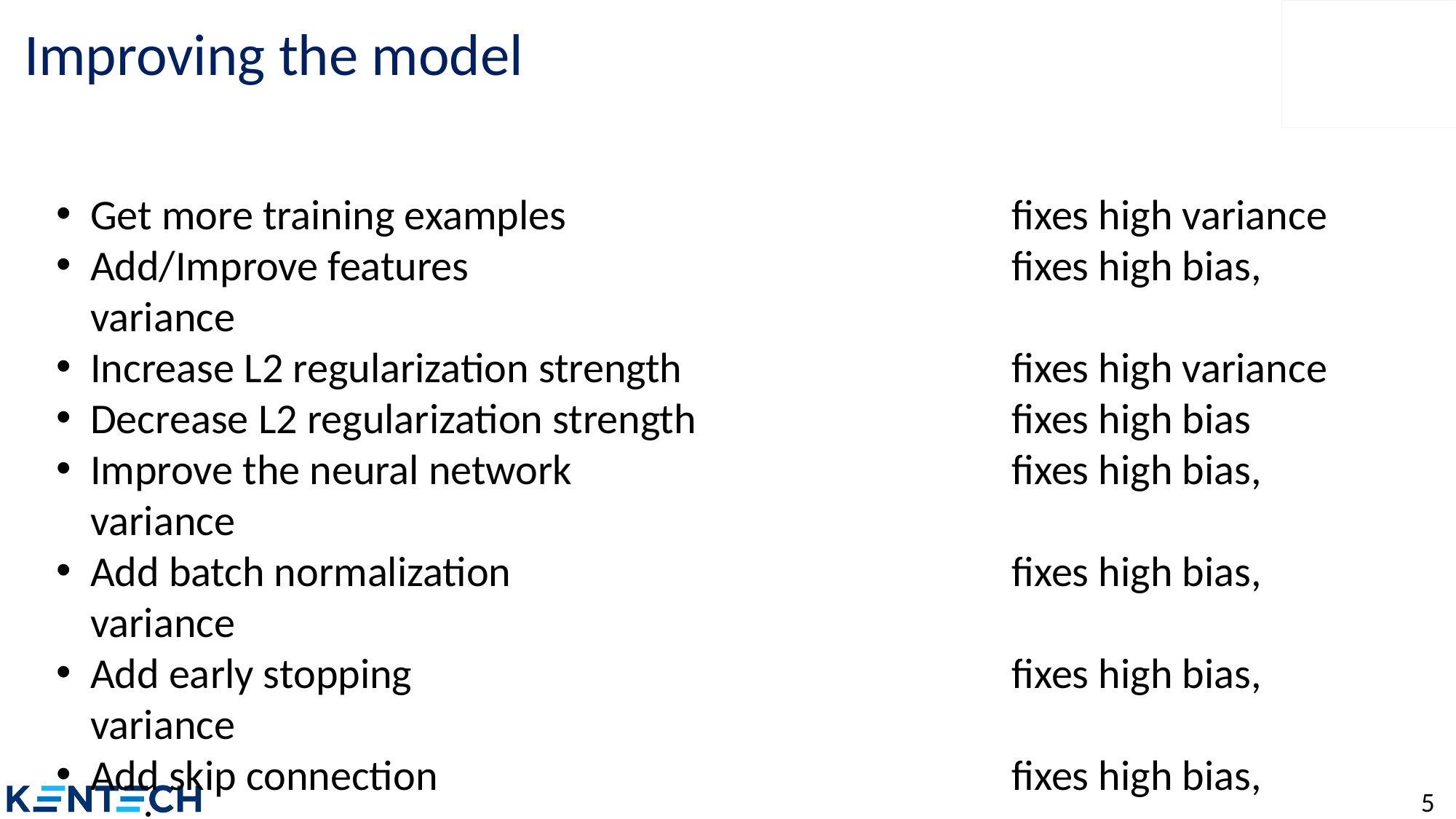

# Improving the model
Get more training examples	fixes high variance
Add/Improve features	fixes high bias, variance
Increase L2 regularization strength	fixes high variance
Decrease L2 regularization strength	fixes high bias
Improve the neural network	fixes high bias, variance
Add batch normalization	fixes high bias, variance
Add early stopping	fixes high bias, variance
Add skip connection	fixes high bias, variance
Change the neural network architecture	fixes high bias, variance
…
5